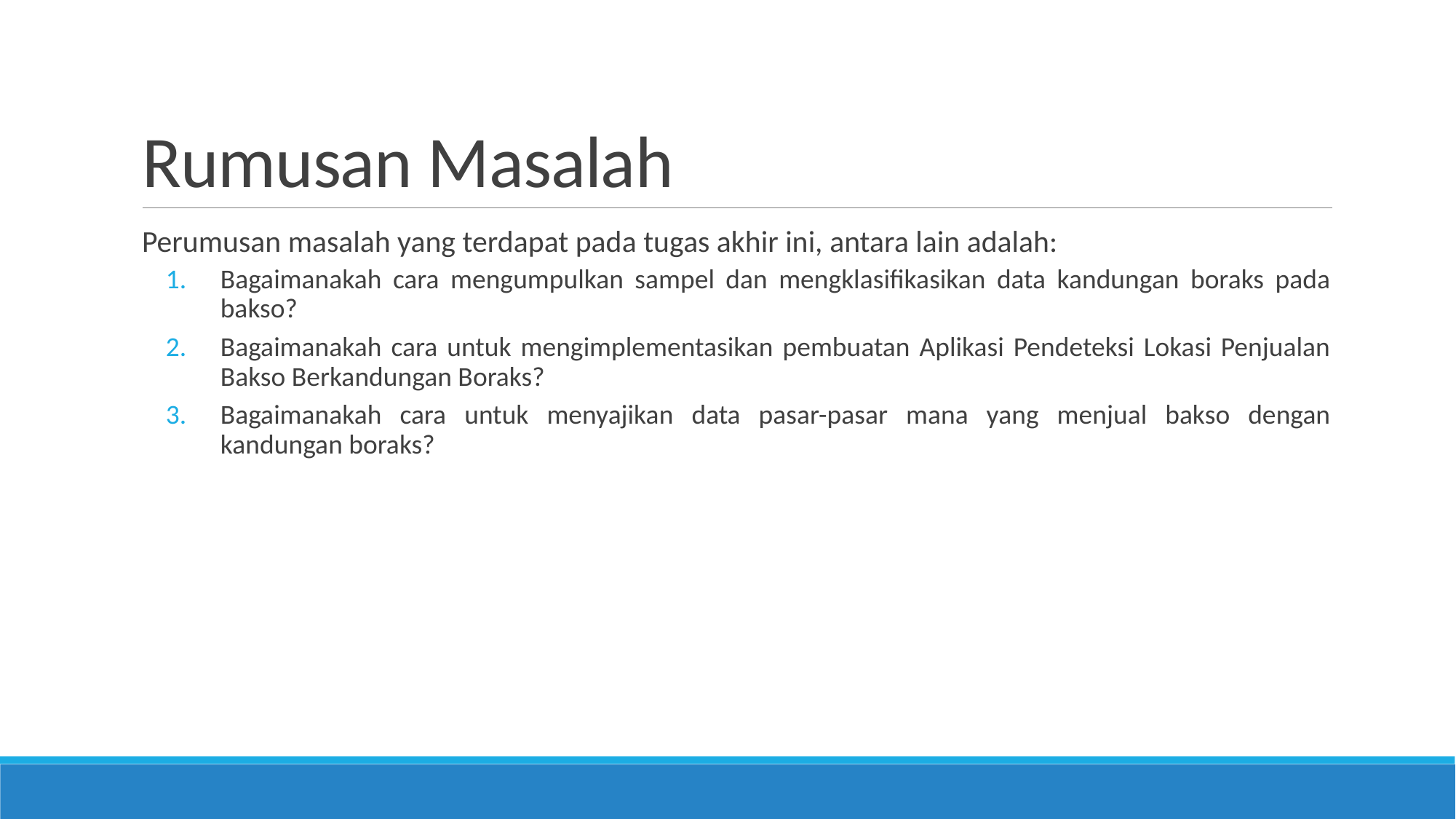

# Rumusan Masalah
Perumusan masalah yang terdapat pada tugas akhir ini, antara lain adalah:
Bagaimanakah cara mengumpulkan sampel dan mengklasifikasikan data kandungan boraks pada bakso?
Bagaimanakah cara untuk mengimplementasikan pembuatan Aplikasi Pendeteksi Lokasi Penjualan Bakso Berkandungan Boraks?
Bagaimanakah cara untuk menyajikan data pasar-pasar mana yang menjual bakso dengan kandungan boraks?